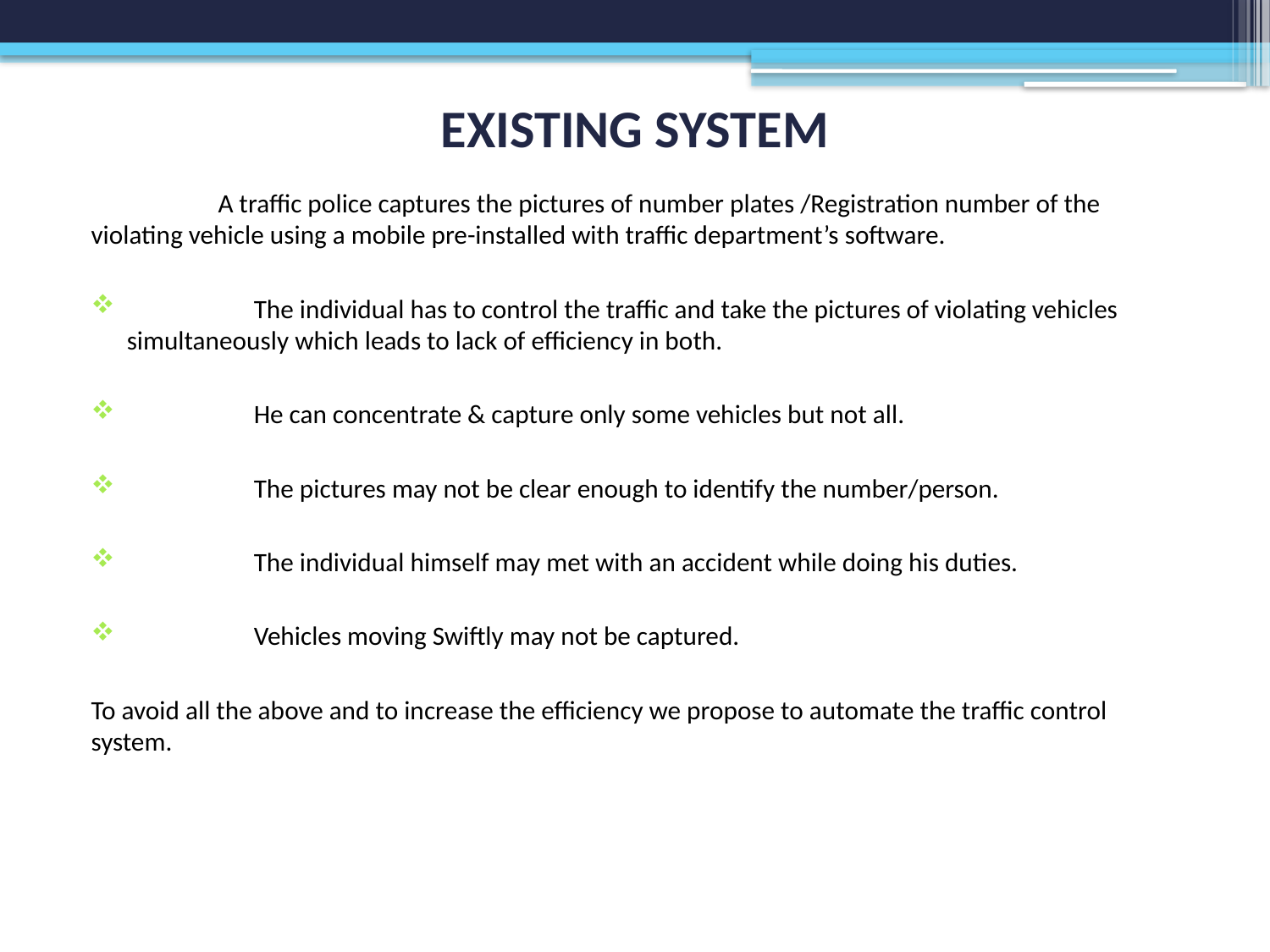

# EXISTING SYSTEM
	A traffic police captures the pictures of number plates /Registration number of the violating vehicle using a mobile pre-installed with traffic department’s software.

	The individual has to control the traffic and take the pictures of violating vehicles simultaneously which leads to lack of efficiency in both.

	He can concentrate & capture only some vehicles but not all.

	The pictures may not be clear enough to identify the number/person.

	The individual himself may met with an accident while doing his duties.

	Vehicles moving Swiftly may not be captured.

To avoid all the above and to increase the efficiency we propose to automate the traffic control system.